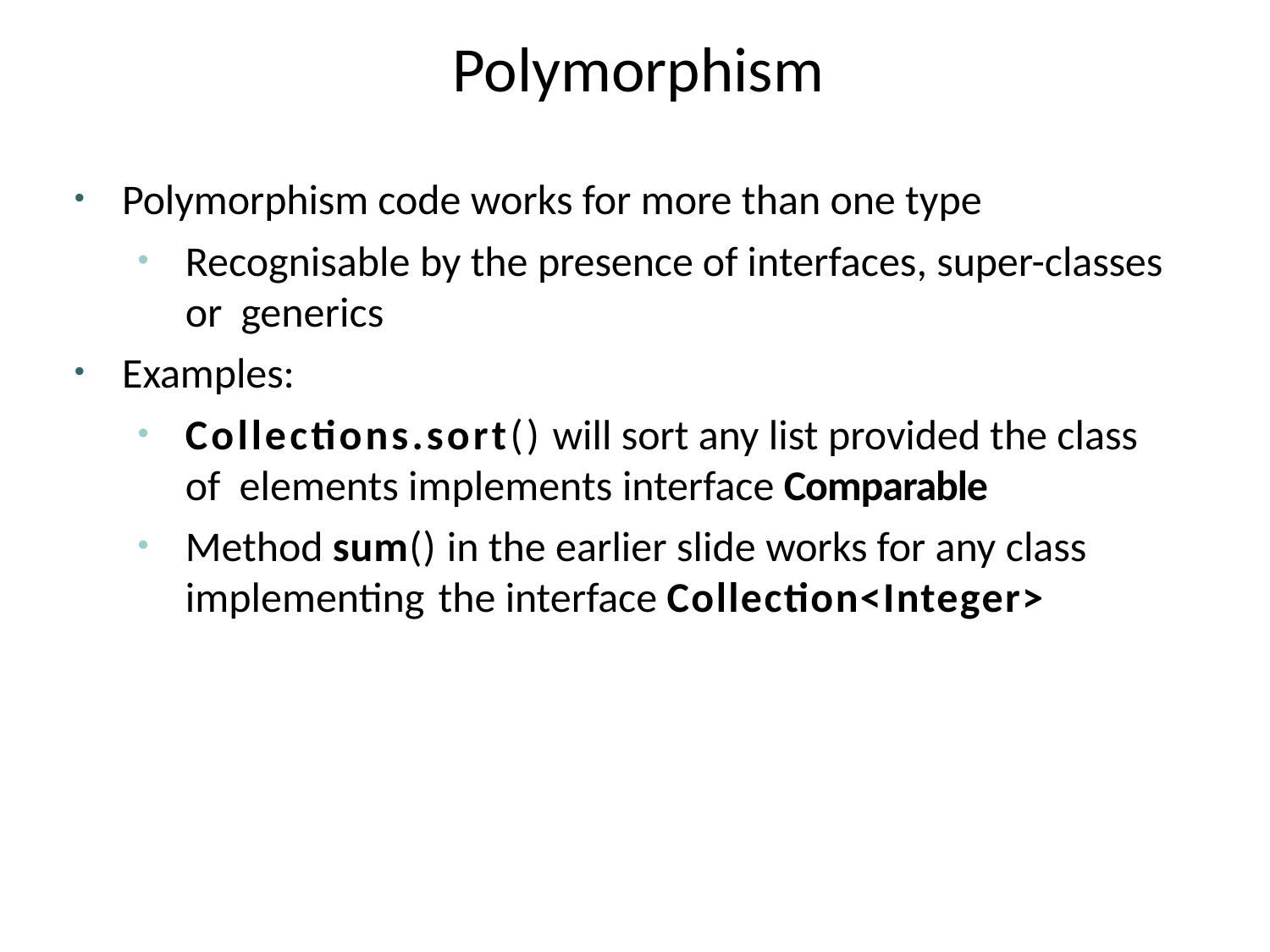

# Polymorphism
Polymorphism code works for more than one type
Recognisable by the presence of interfaces, super-classes or  generics
Examples:
Collections.sort() will sort any list provided the class of  elements implements interface Comparable
Method sum() in the earlier slide works for any class implementing  the interface Collection<Integer>